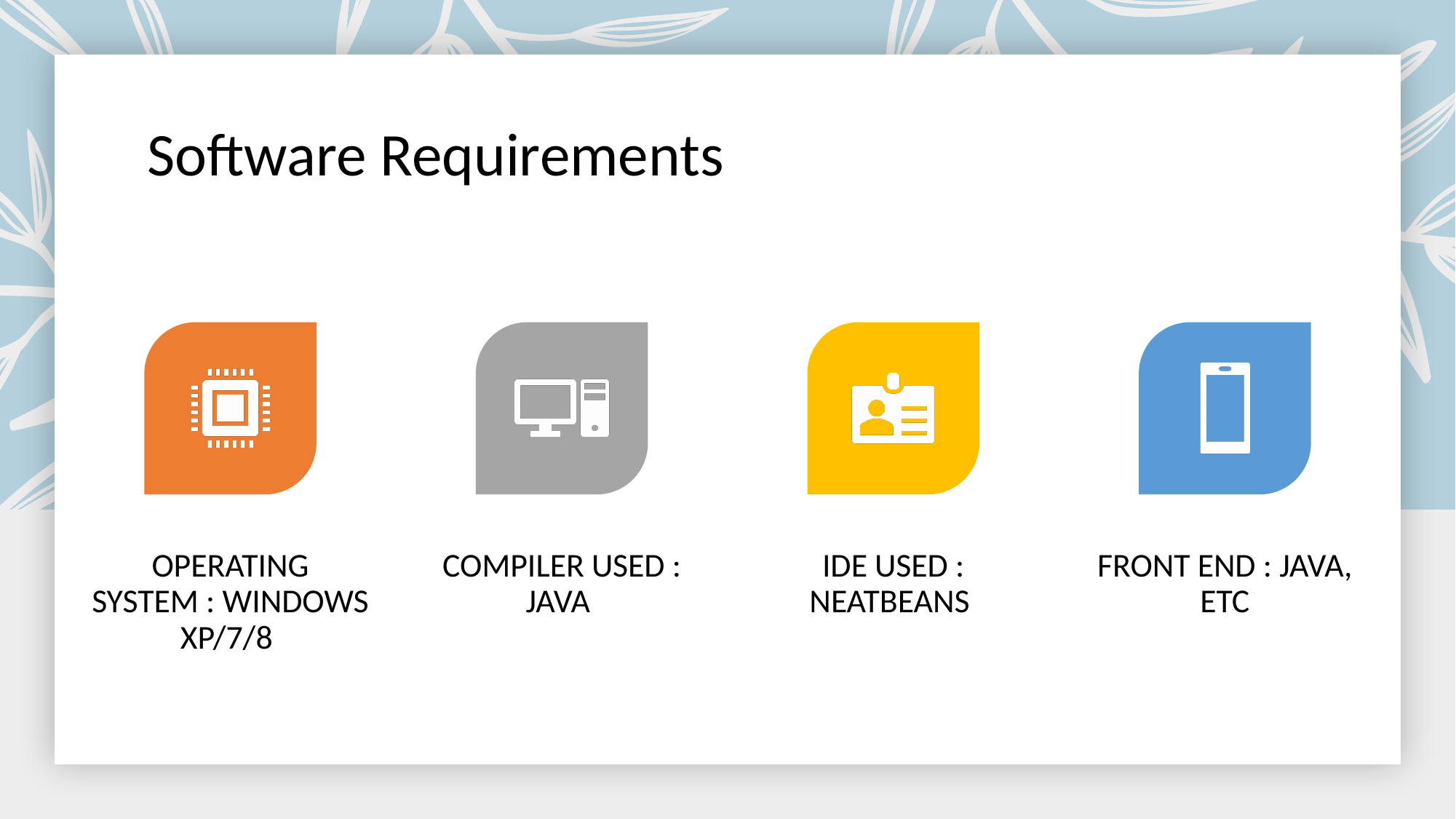

# Software Requirements
Operating system : windows xp/7/8
Compiler used : java
IDE USED : Neatbeans
Front End : java, etc